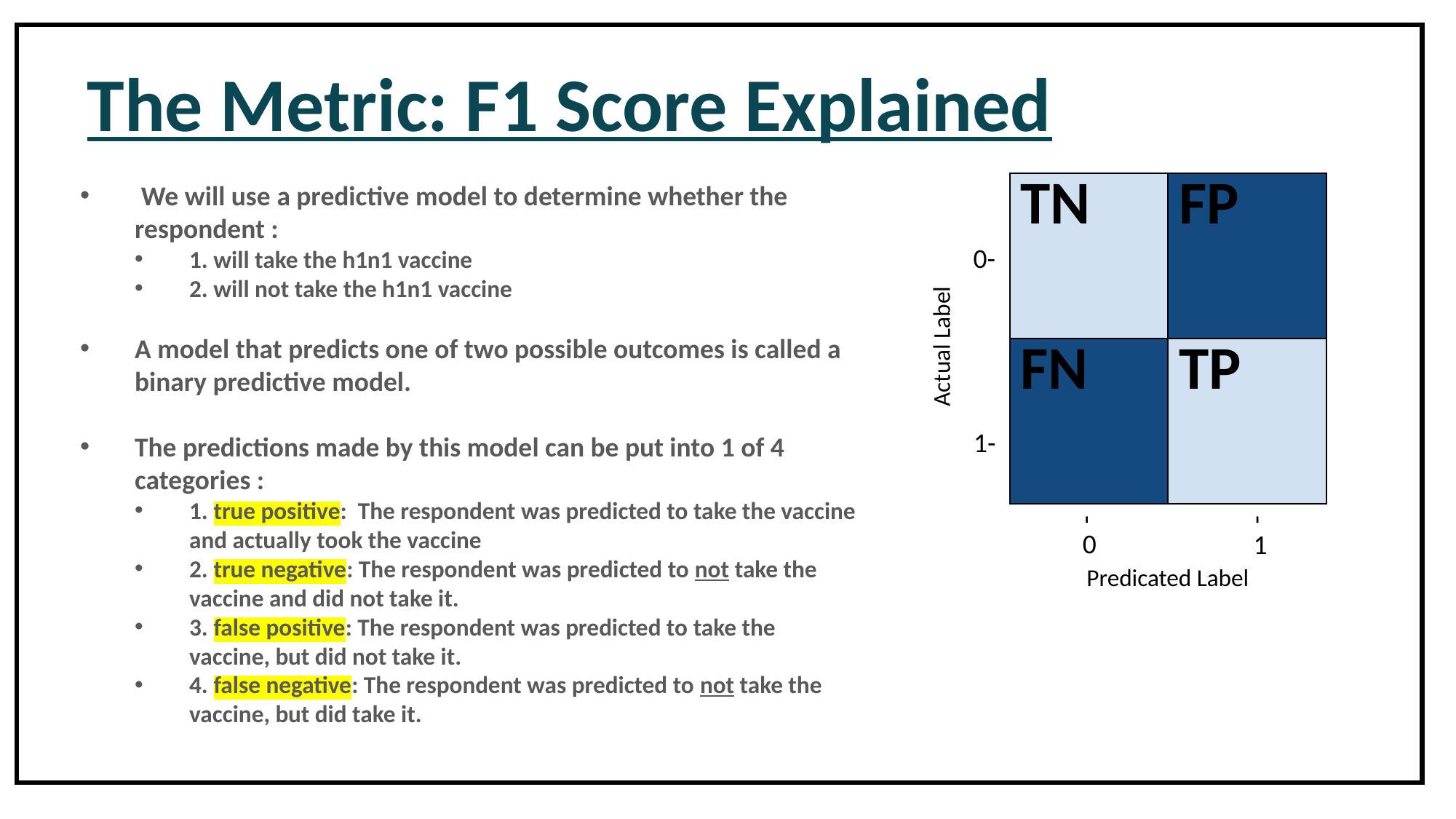

The Metric: F1 Score Explained
 We will use a predictive model to determine whether the respondent :
1. will take the h1n1 vaccine
2. will not take the h1n1 vaccine

A model that predicts one of two possible outcomes is called a binary predictive model.

The predictions made by this model can be put into 1 of 4 categories :
1. true positive:  The respondent was predicted to take the vaccine and actually took the vaccine
2. true negative: The respondent was predicted to not take the vaccine and did not take it.
3. false positive: The respondent was predicted to take the vaccine, but did not take it.
4. false negative: The respondent was predicted to not take the vaccine, but did take it.

| TN | FP |
| --- | --- |
| FN | TP |
0-
1-
-
0
-
1
Actual Label
Predicated Label